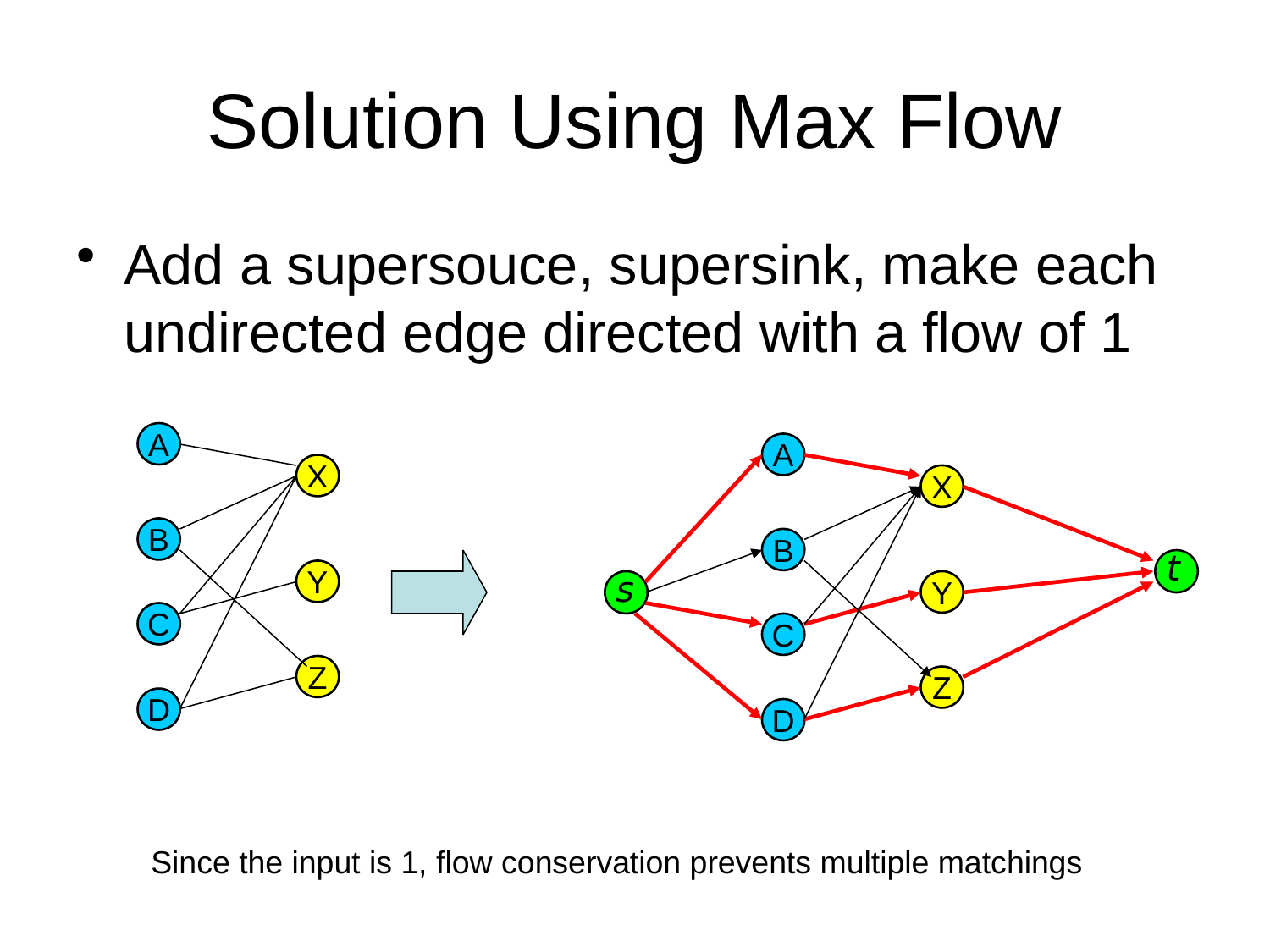

# Solution Using Max Flow
Add a supersouce, supersink, make each undirected edge directed with a flow of 1
A
A

X

X

B
B
t

Y
s

Y

C

C
Z
Z

D
D
Since the input is 1, flow conservation prevents multiple matchings